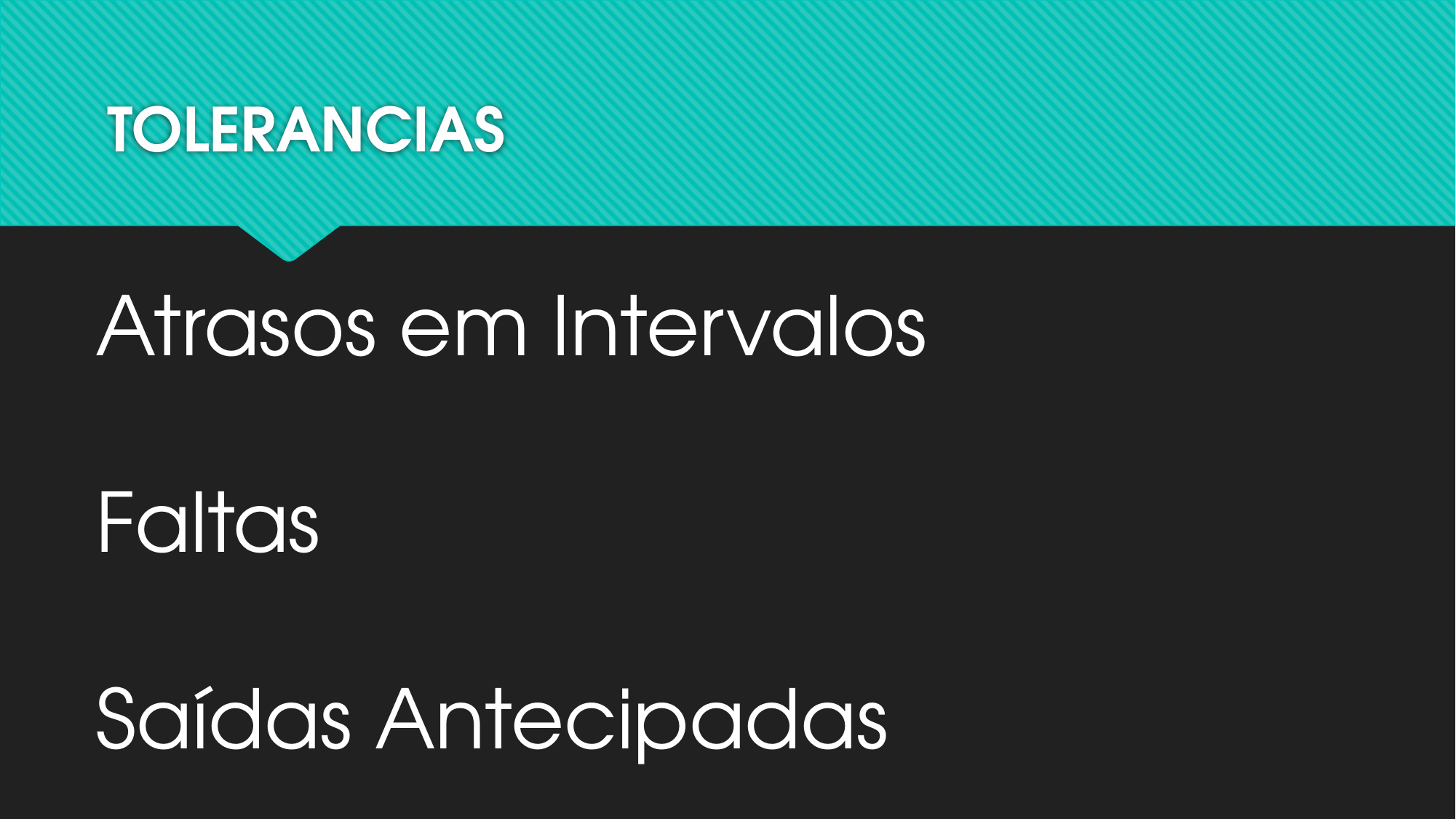

# TOLERANCIAS
Atrasos em Intervalos

Faltas

Saídas Antecipadas